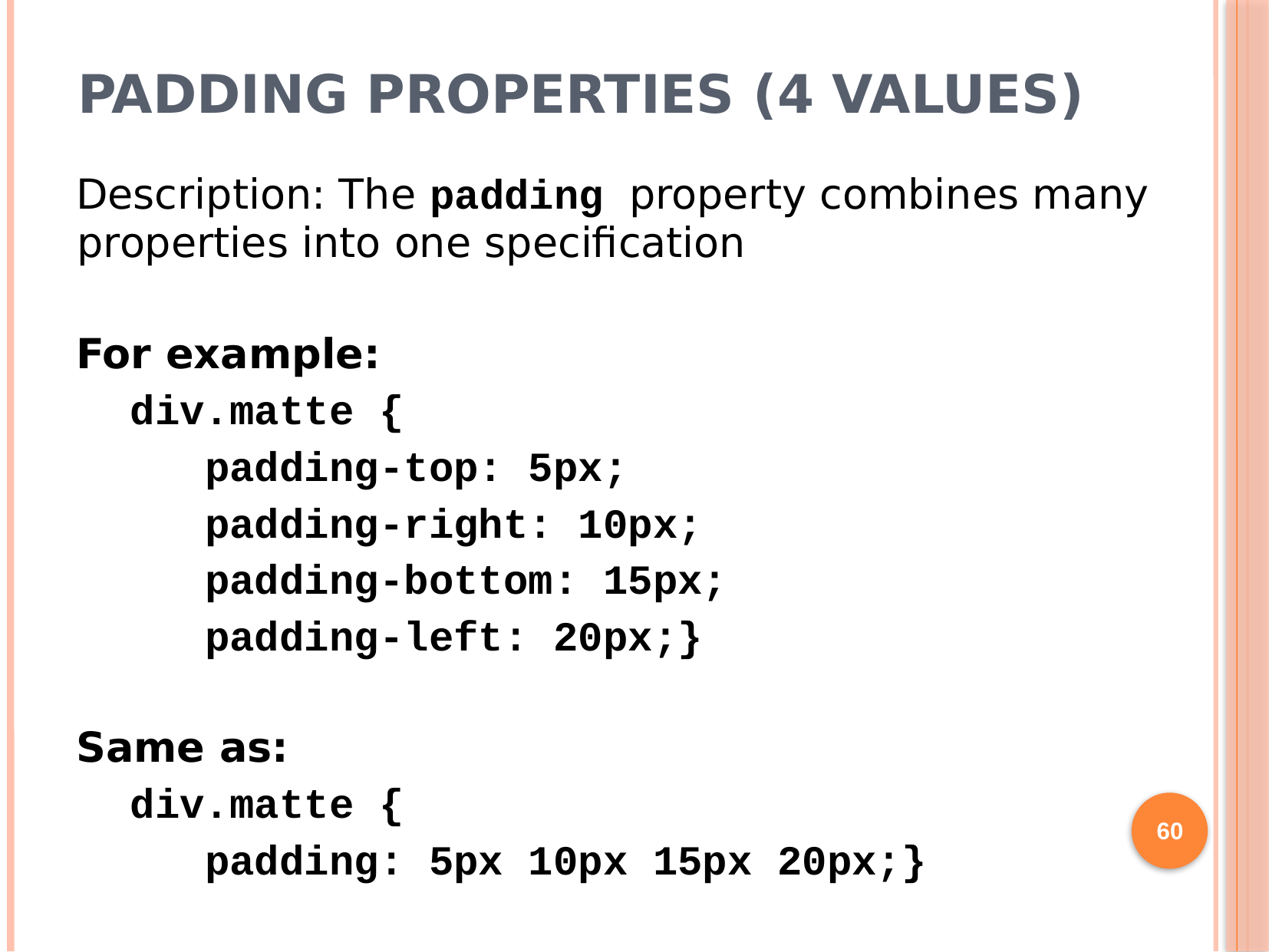

# padding Properties (4 values)
Description: The padding property combines many properties into one specification

For example:
div.matte {
   padding-top: 5px;
   padding-right: 10px;
   padding-bottom: 15px;
   padding-left: 20px;}

Same as:
div.matte {
   padding: 5px 10px 15px 20px;}
60